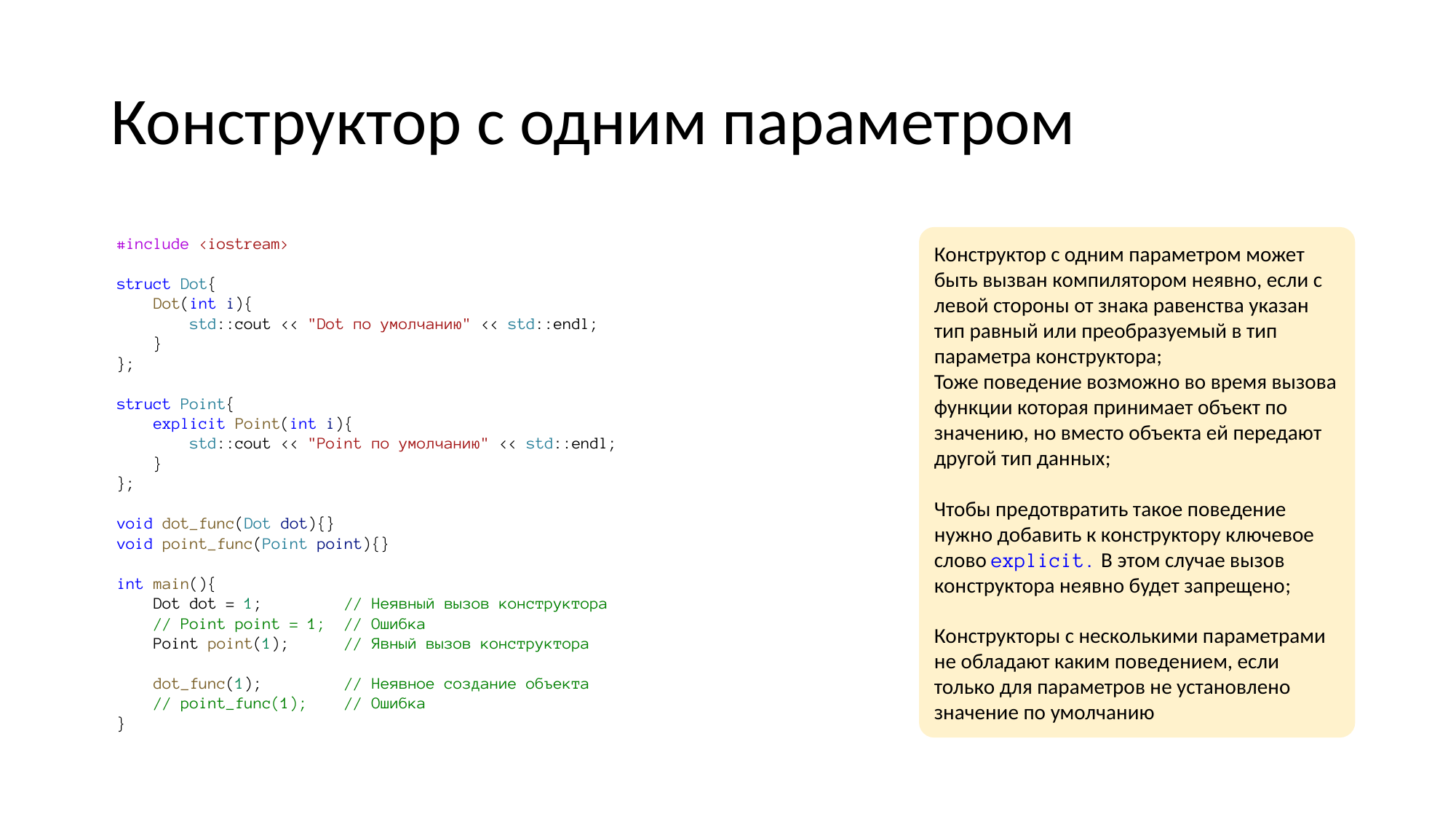

# Конструктор с одним параметром
#include <iostream>
struct Dot{
    Dot(int i){
        std::cout << "Dot по умолчанию" << std::endl;
    }
};
struct Point{
    explicit Point(int i){
        std::cout << "Point по умолчанию" << std::endl;
    }
};
void dot_func(Dot dot){}
void point_func(Point point){}
int main(){
    Dot dot = 1;         // Неявный вызов конструктора
    // Point point = 1;  // Ошибка
    Point point(1);      // Явный вызов конструктора
    dot_func(1);         // Неявное создание объекта
    // point_func(1);    // Ошибка
}
Конструктор с одним параметром может быть вызван компилятором неявно, если с левой стороны от знака равенства указан тип равный или преобразуемый в тип параметра конструктора;
Тоже поведение возможно во время вызова функции которая принимает объект по значению, но вместо объекта ей передают другой тип данных;

Чтобы предотвратить такое поведение нужно добавить к конструктору ключевое слово explicit. В этом случае вызов конструктора неявно будет запрещено;

Конструкторы с несколькими параметрами не обладают каким поведением, если только для параметров не установлено значение по умолчанию